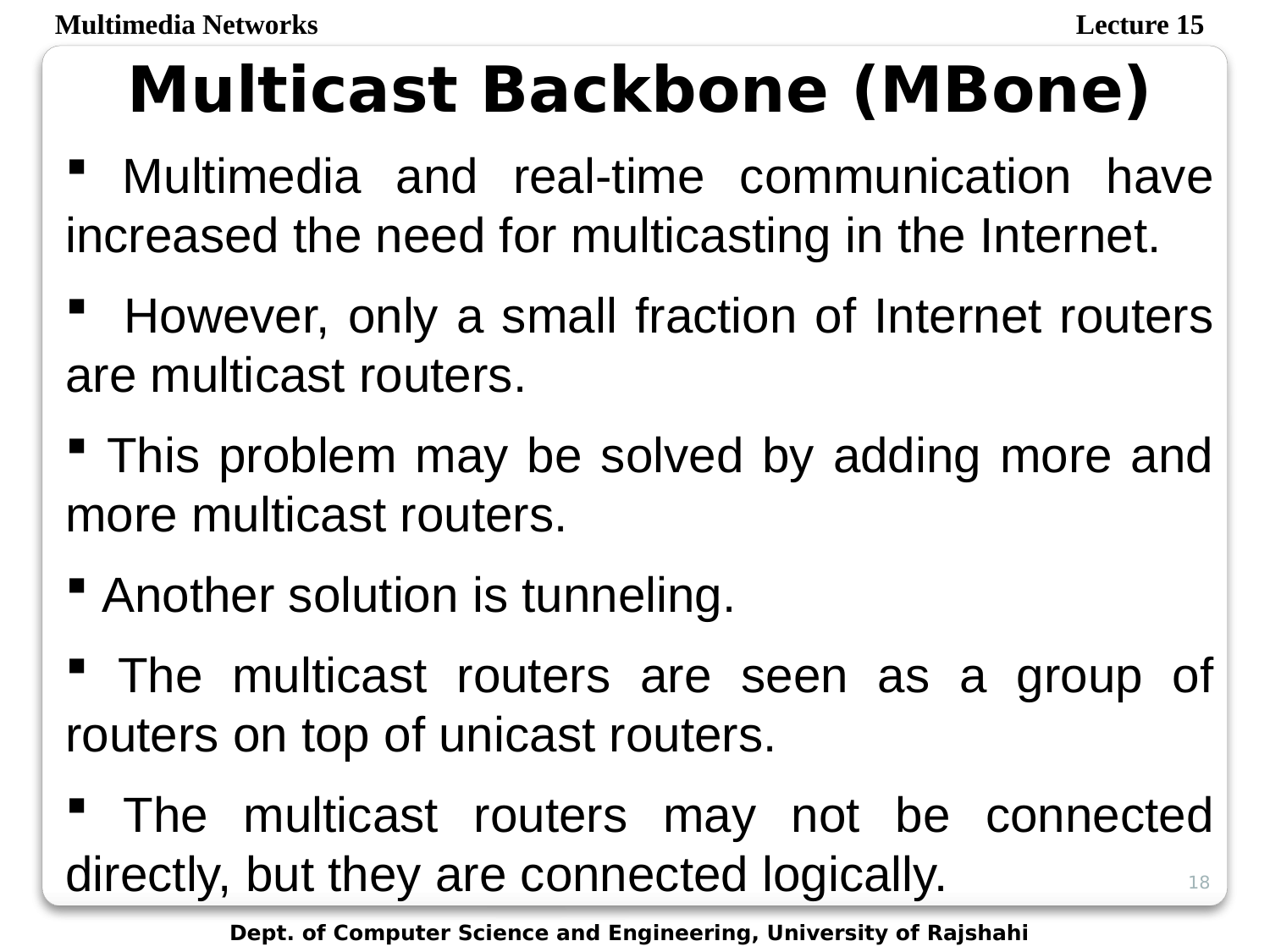

Multimedia Networks
Lecture 15
Multicast Backbone (MBone)
 Multimedia and real-time communication have increased the need for multicasting in the Internet.
  However, only a small fraction of Internet routers are multicast routers.
 This problem may be solved by adding more and more multicast routers.
 Another solution is tunneling.
 The multicast routers are seen as a group of routers on top of unicast routers.
 The multicast routers may not be connected directly, but they are connected logically.
18
Dept. of Computer Science and Engineering, University of Rajshahi